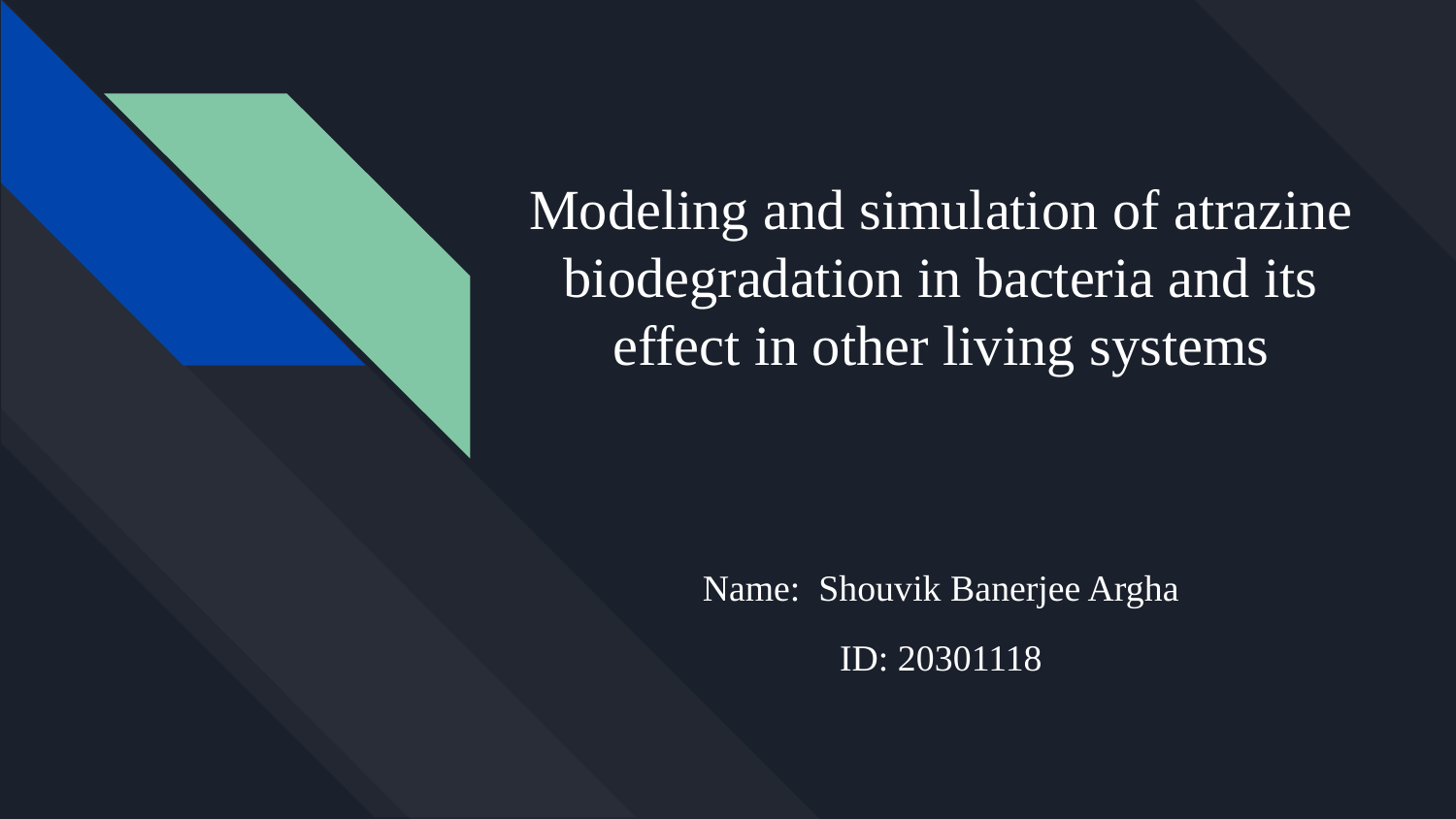

# Modeling and simulation of atrazine biodegradation in bacteria and its effect in other living systems
Name:  Shouvik Banerjee Argha
ID: 20301118